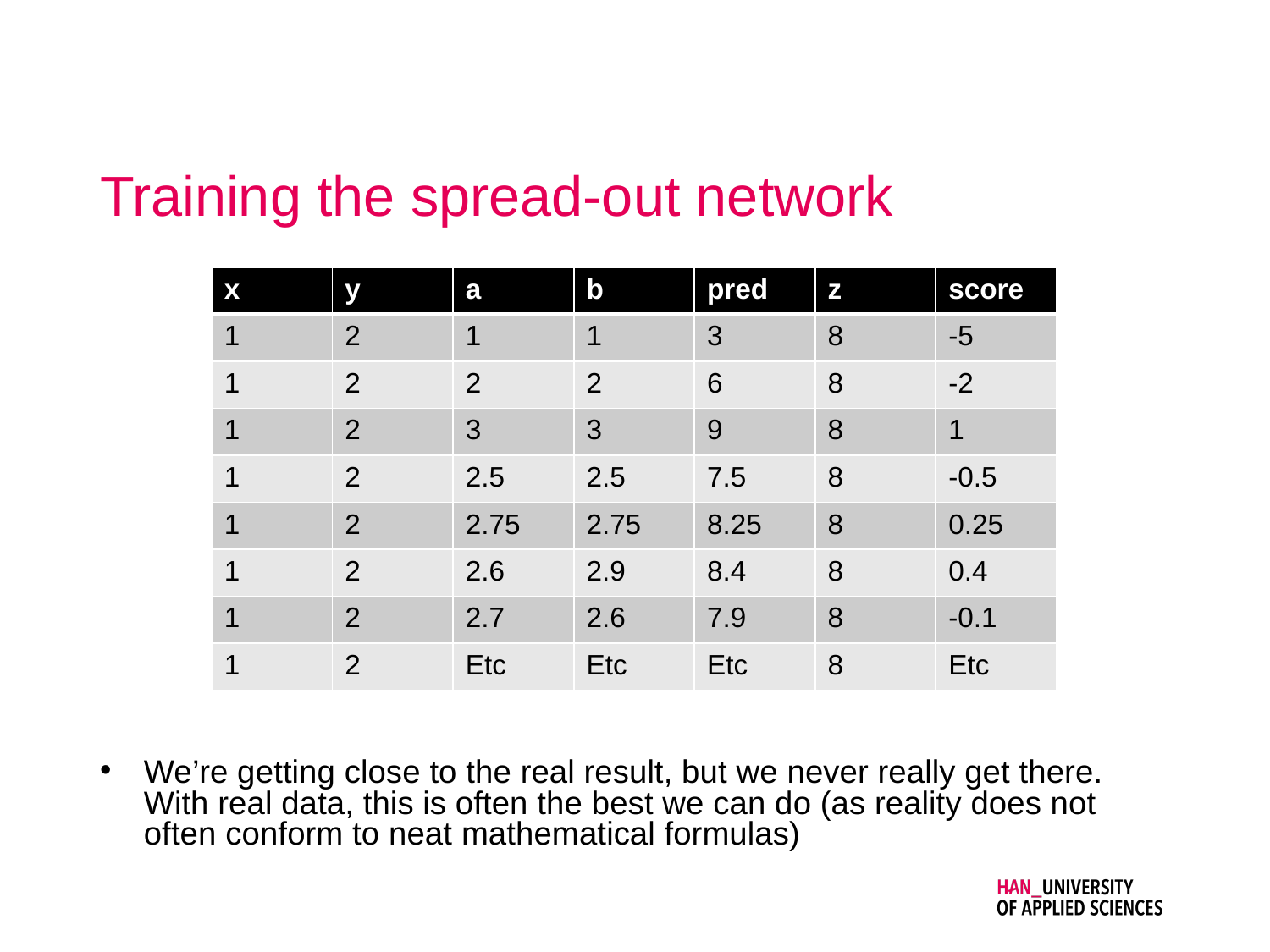

# Training the spread-out network

We’re getting close to the real result, but we never really get there. With real data, this is often the best we can do (as reality does not often conform to neat mathematical formulas)
| x | y | a | b | pred | z | score |
| --- | --- | --- | --- | --- | --- | --- |
| 1 | 2 | 1 | 1 | 3 | 8 | -5 |
| 1 | 2 | 2 | 2 | 6 | 8 | -2 |
| 1 | 2 | 3 | 3 | 9 | 8 | 1 |
| 1 | 2 | 2.5 | 2.5 | 7.5 | 8 | -0.5 |
| 1 | 2 | 2.75 | 2.75 | 8.25 | 8 | 0.25 |
| 1 | 2 | 2.6 | 2.9 | 8.4 | 8 | 0.4 |
| 1 | 2 | 2.7 | 2.6 | 7.9 | 8 | -0.1 |
| 1 | 2 | Etc | Etc | Etc | 8 | Etc |